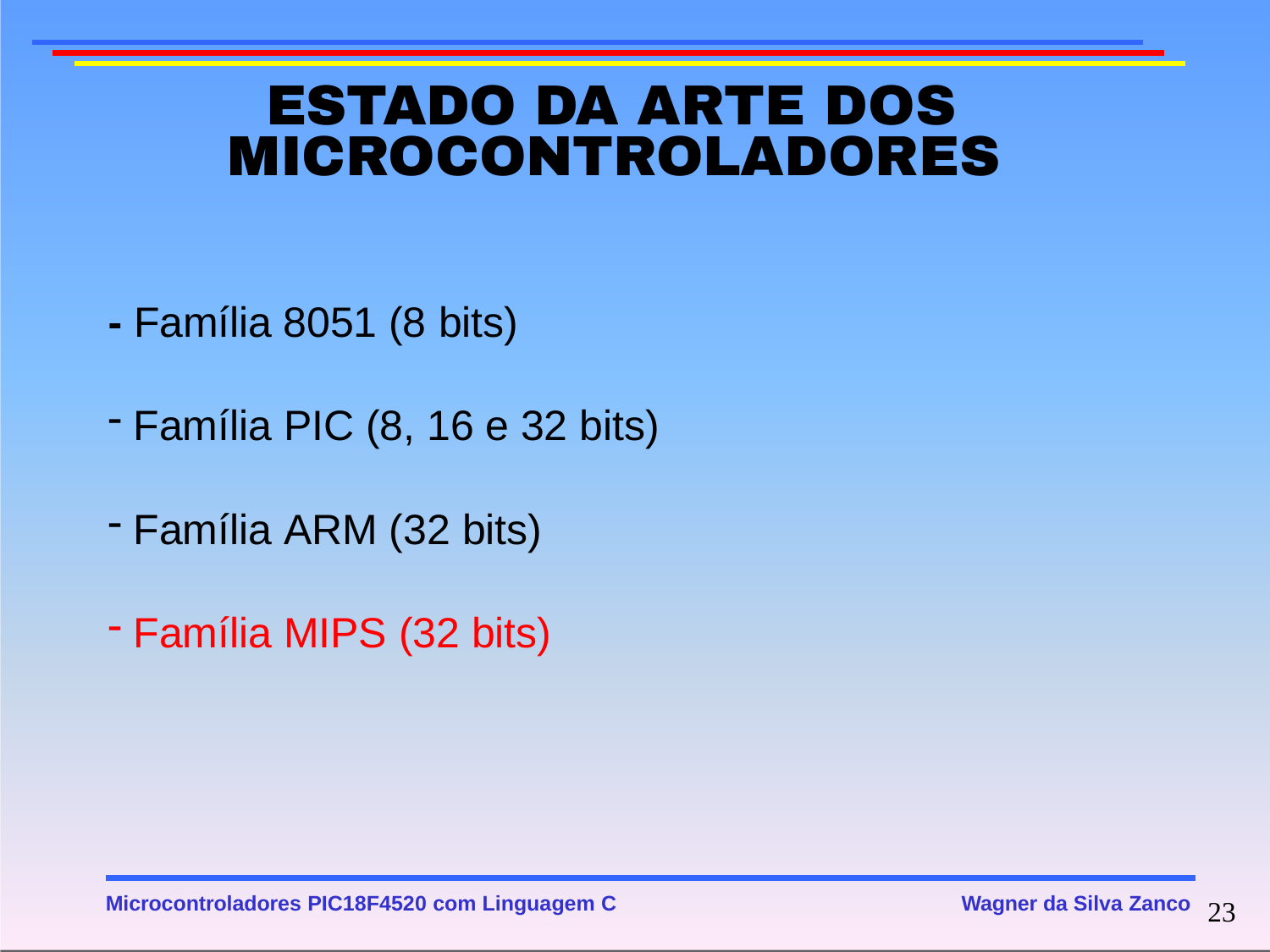

# ESTADO DA ARTE DOS
MICROCONTROLADORES

- Família 8051 (8 bits)

Família PIC (8, 16 e 32 bits)

Família ARM (32 bits)

Família MIPS (32 bits)
Microcontroladores PIC18F4520 com Linguagem C
Wagner da Silva Zanco
23